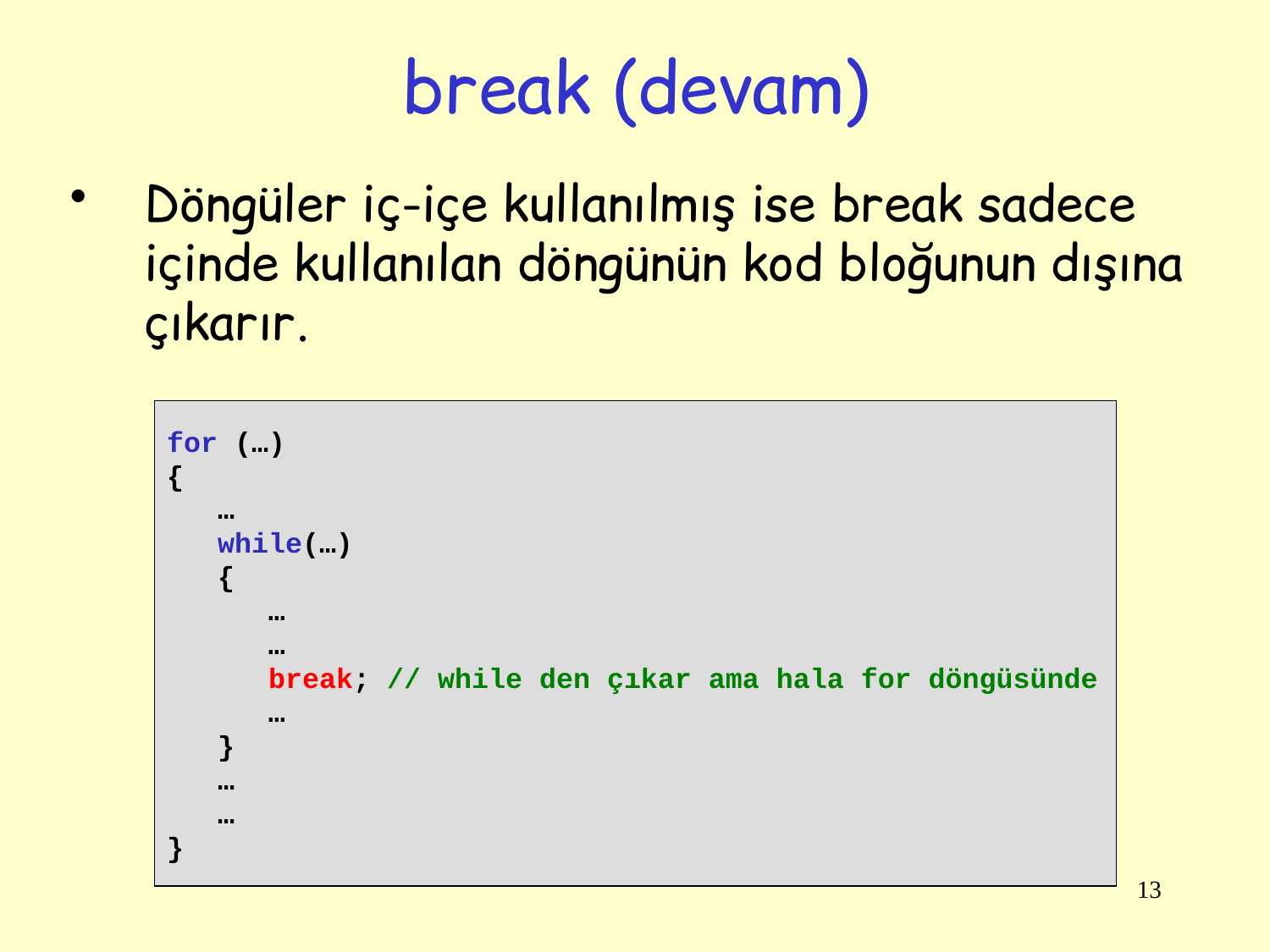

# break (devam)

Döngüler iç-içe kullanılmış ise break sadece içinde kullanılan döngünün kod bloğunun dışına çıkarır.
for (…)
{
   …
   while(…)
   {
      …
      …
      break; // while den çıkar ama hala for döngüsünde
      …
   }
   …
   …
}
13